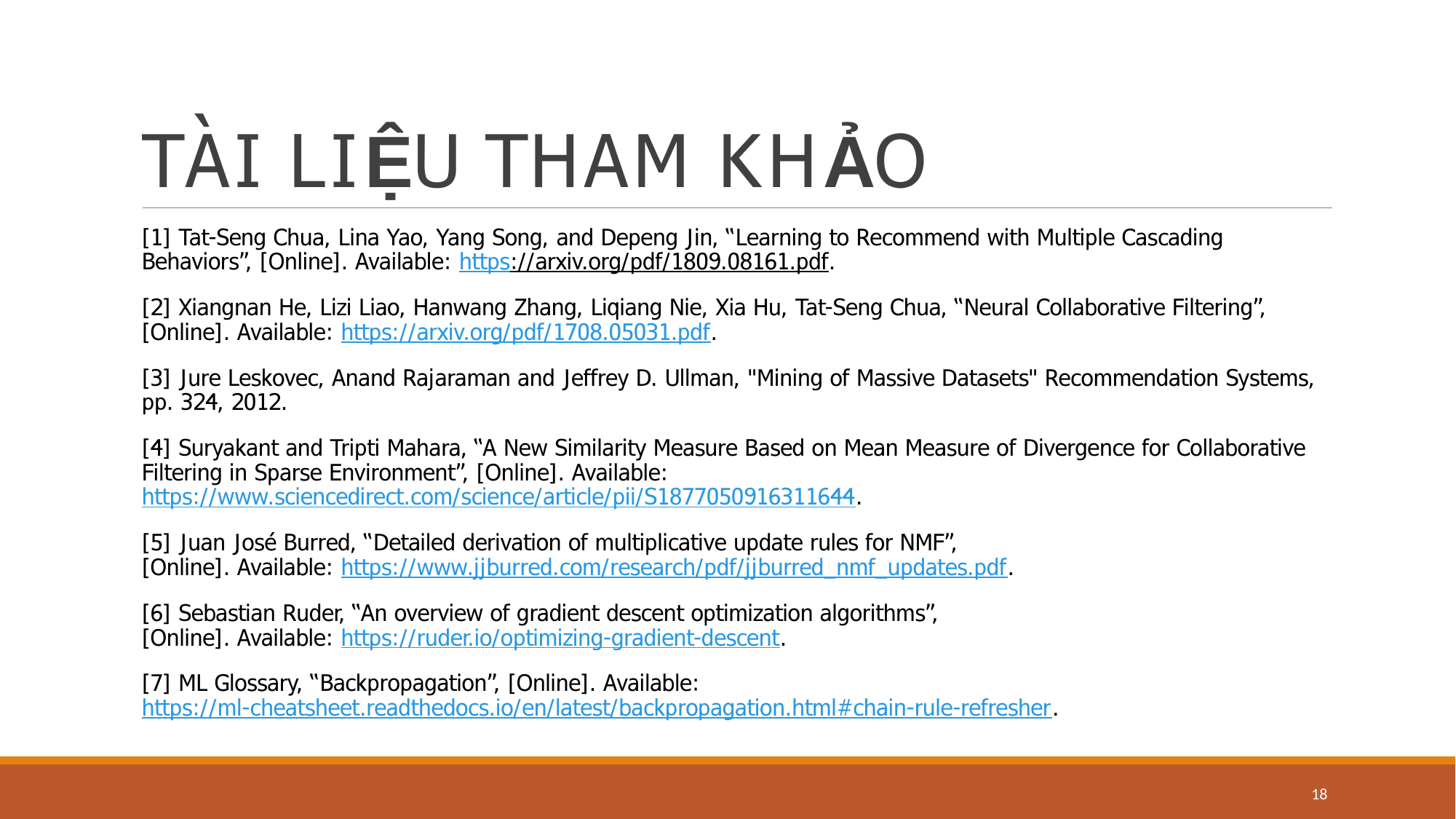

# TÀI LIỆU THAM KHẢO
[1] Tat-Seng Chua, Lina Yao, Yang Song, and Depeng Jin, “Learning to Recommend with Multiple Cascading Behaviors”, [Online]. Available: https://arxiv.org/pdf/1809.08161.pdf.
[2] Xiangnan He, Lizi Liao, Hanwang Zhang, Liqiang Nie, Xia Hu, Tat-Seng Chua, “Neural Collaborative Filtering”,
[Online]. Available: https://arxiv.org/pdf/1708.05031.pdf.
[3] Jure Leskovec, Anand Rajaraman and Jeffrey D. Ullman, "Mining of Massive Datasets" Recommendation Systems, pp. 324, 2012.
[4] Suryakant and Tripti Mahara, “A New Similarity Measure Based on Mean Measure of Divergence for Collaborative Filtering in Sparse Environment”, [Online]. Available: https://www.sciencedirect.com/science/article/pii/S1877050916311644.
[5] Juan José Burred, “Detailed derivation of multiplicative update rules for NMF”,
[Online]. Available: https://www.jjburred.com/research/pdf/jjburred_nmf_updates.pdf.
[6] Sebastian Ruder, “An overview of gradient descent optimization algorithms”,
[Online]. Available: https://ruder.io/optimizing-gradient-descent.
[7] ML Glossary, “Backpropagation”, [Online]. Available: https://ml-cheatsheet.readthedocs.io/en/latest/backpropagation.html#chain-rule-refresher.
18